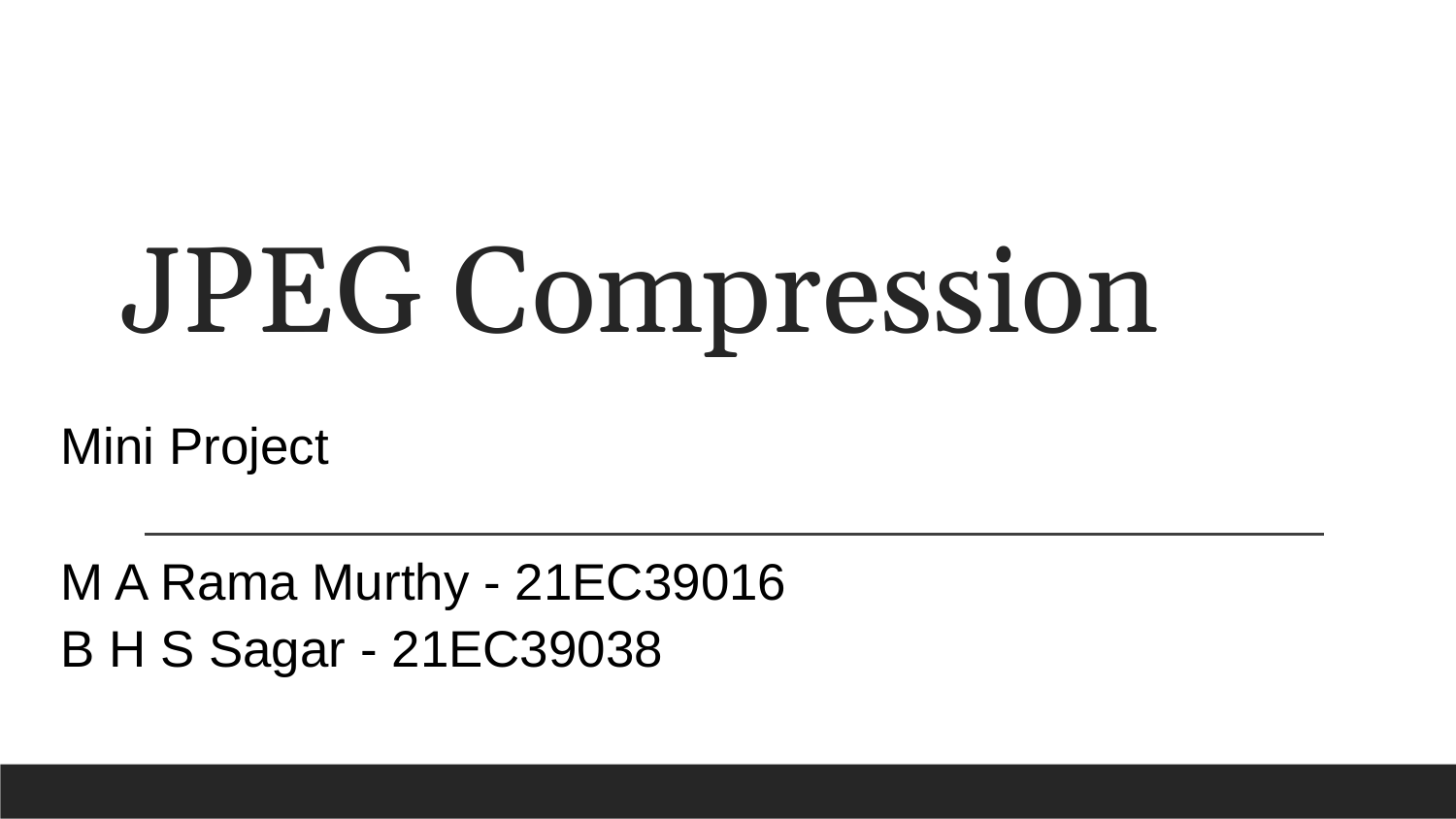

# JPEG Compression
Mini Project

M A Rama Murthy - 21EC39016
B H S Sagar - 21EC39038